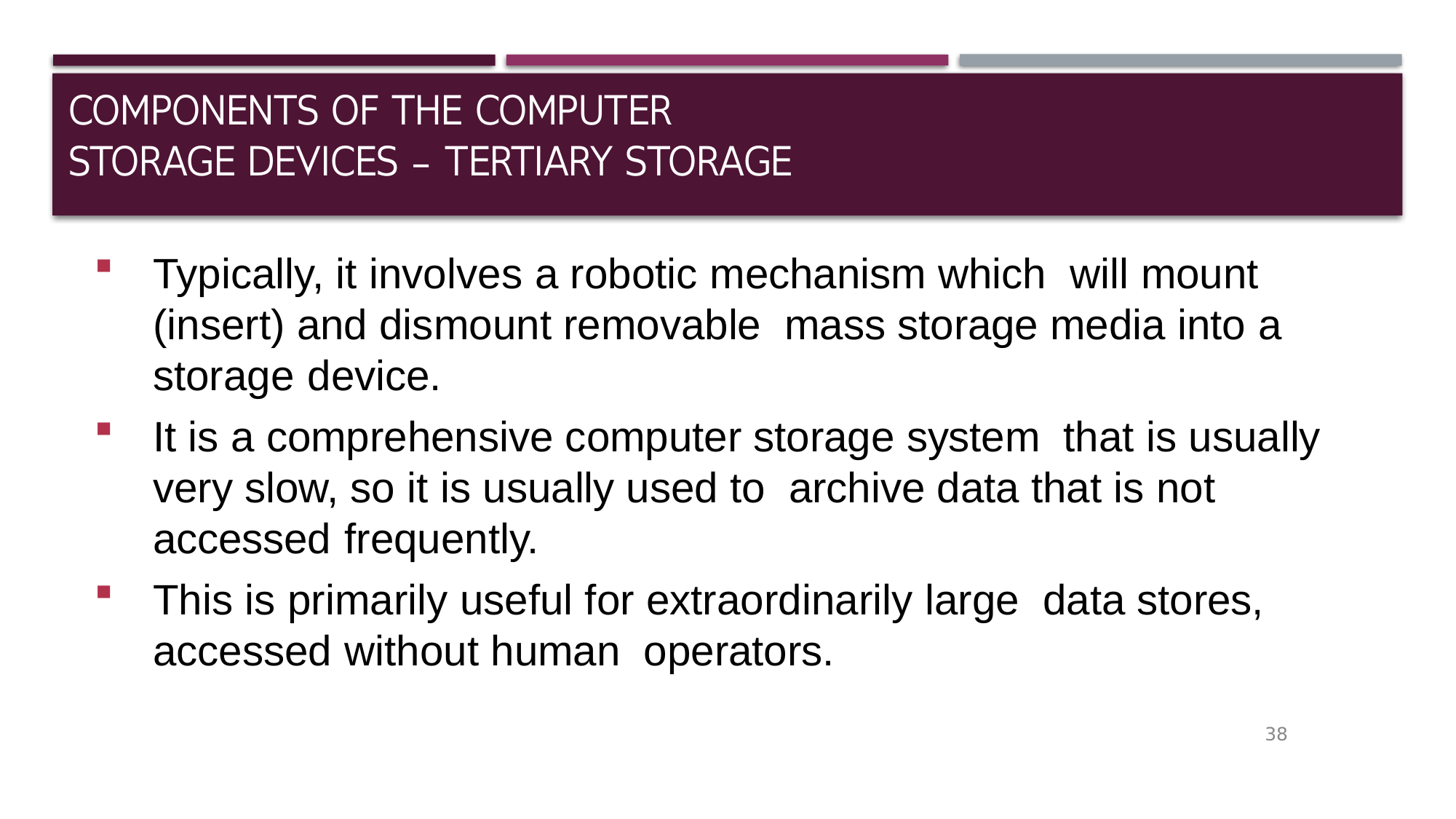

# Components of the Computer Storage Devices – Tertiary Storage
Typically, it involves a robotic mechanism which  will mount (insert) and dismount removable  mass storage media into a storage device.
It is a comprehensive computer storage system  that is usually very slow, so it is usually used to  archive data that is not accessed frequently.
This is primarily useful for extraordinarily large  data stores, accessed without human  operators.
38